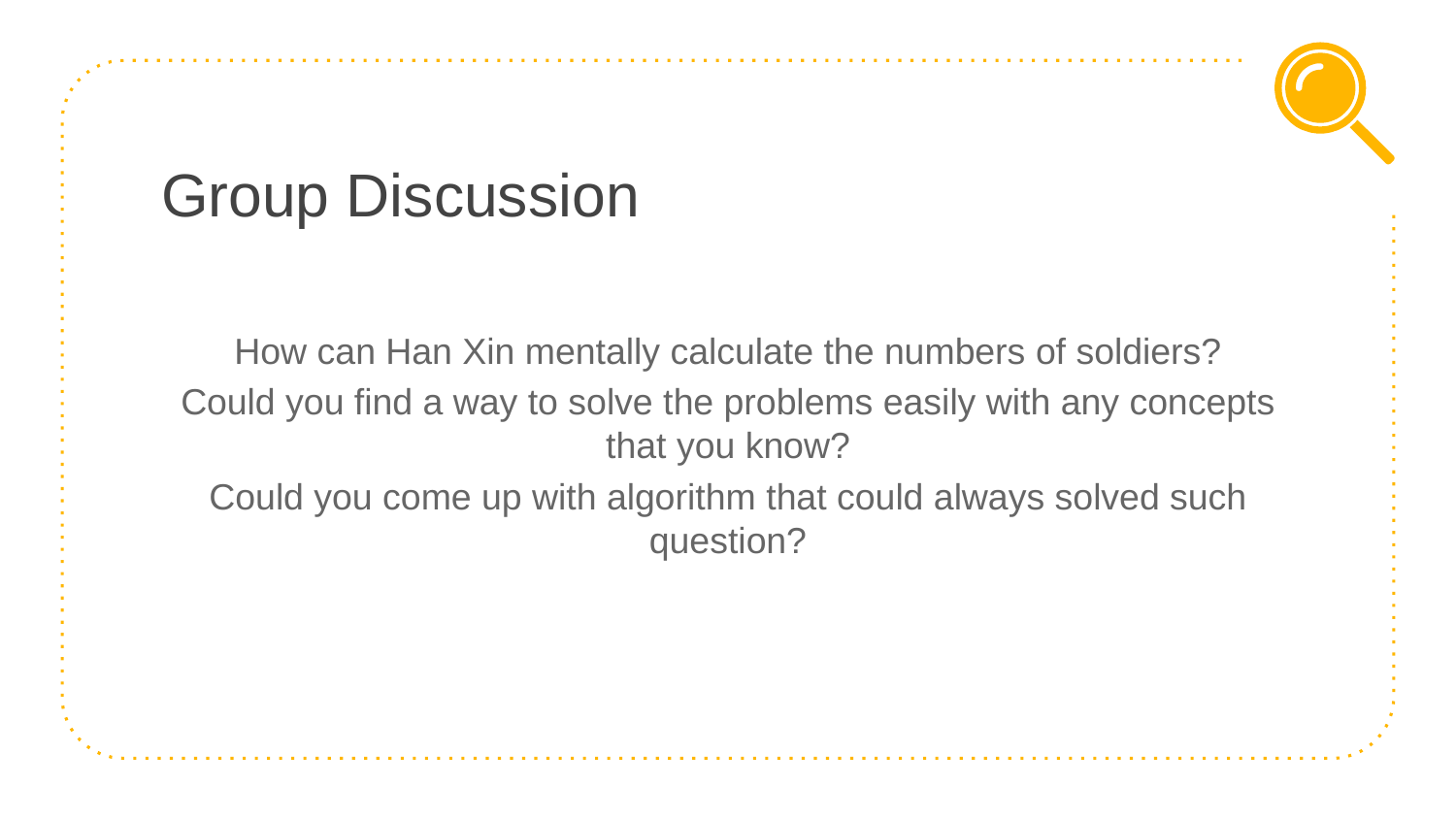

Group Discussion
How can Han Xin mentally calculate the numbers of soldiers?
Could you find a way to solve the problems easily with any concepts that you know?
Could you come up with algorithm that could always solved such question?